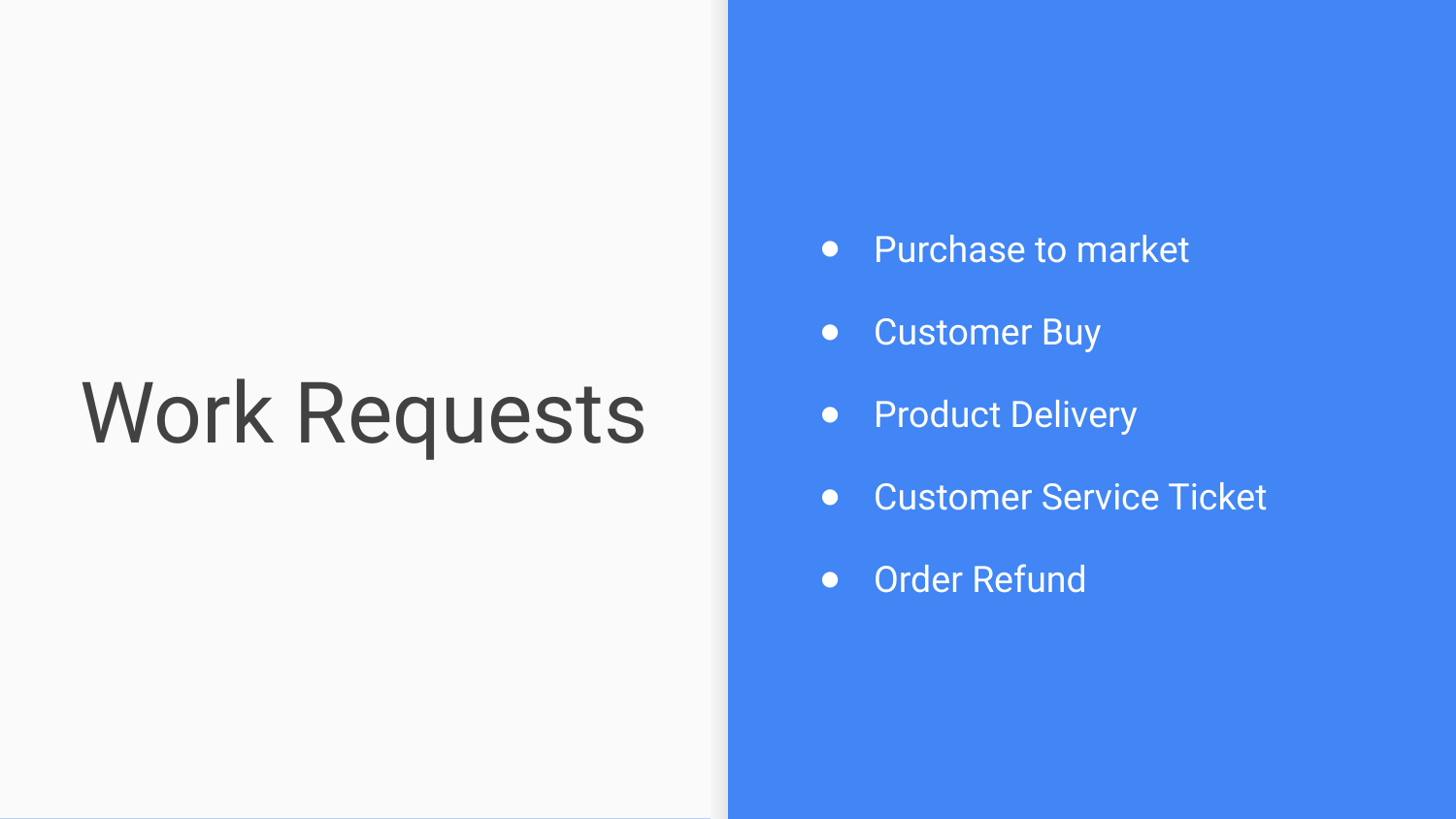

Purchase to market
Customer Buy
Product Delivery
Customer Service Ticket
Order Refund
# Work Requests